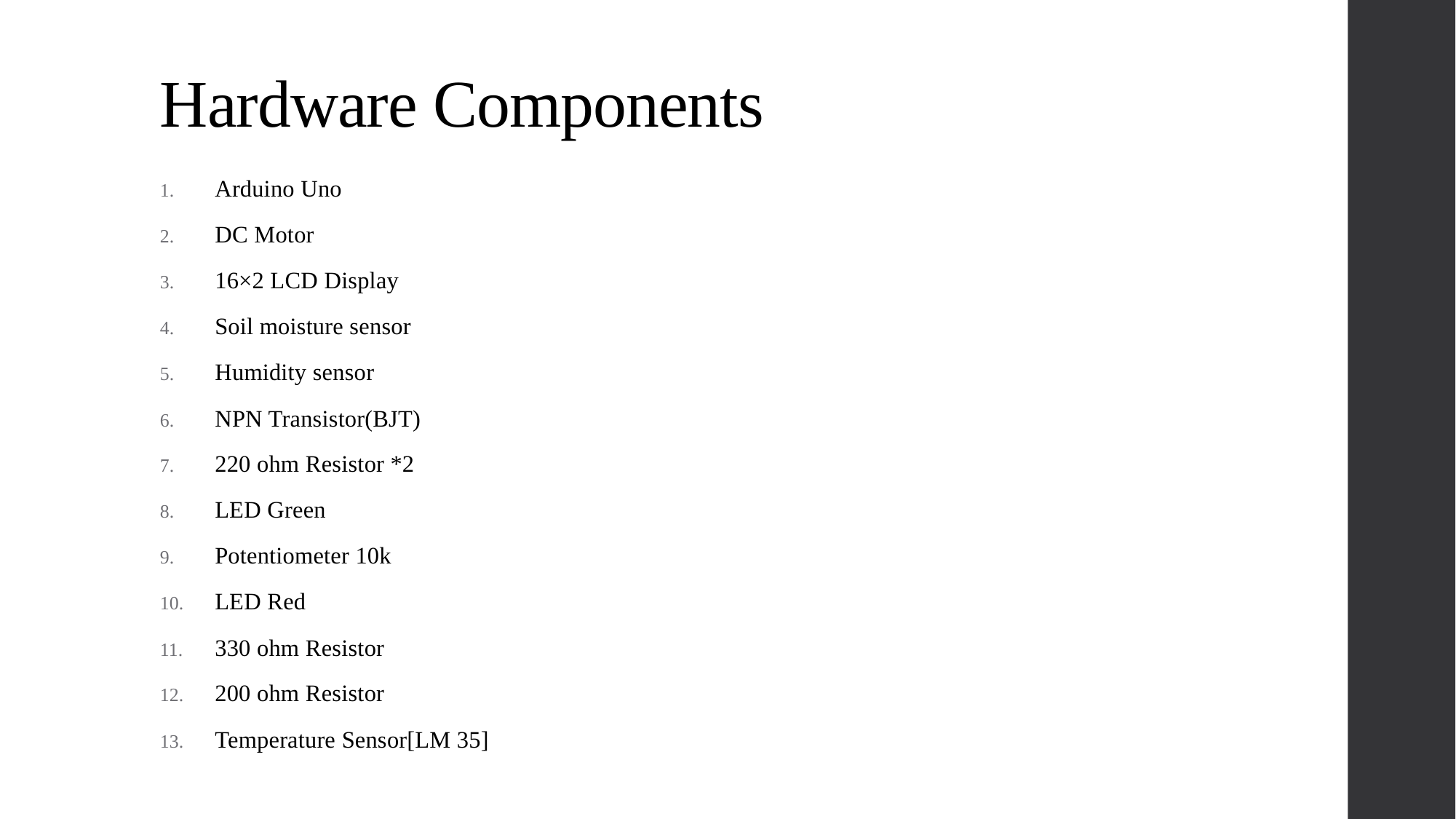

# Hardware Components
Arduino Uno
DC Motor
16×2 LCD Display
Soil moisture sensor
Humidity sensor
NPN Transistor(BJT)
220 ohm Resistor *2
LED Green
Potentiometer 10k
LED Red
330 ohm Resistor
200 ohm Resistor
Temperature Sensor[LM 35]